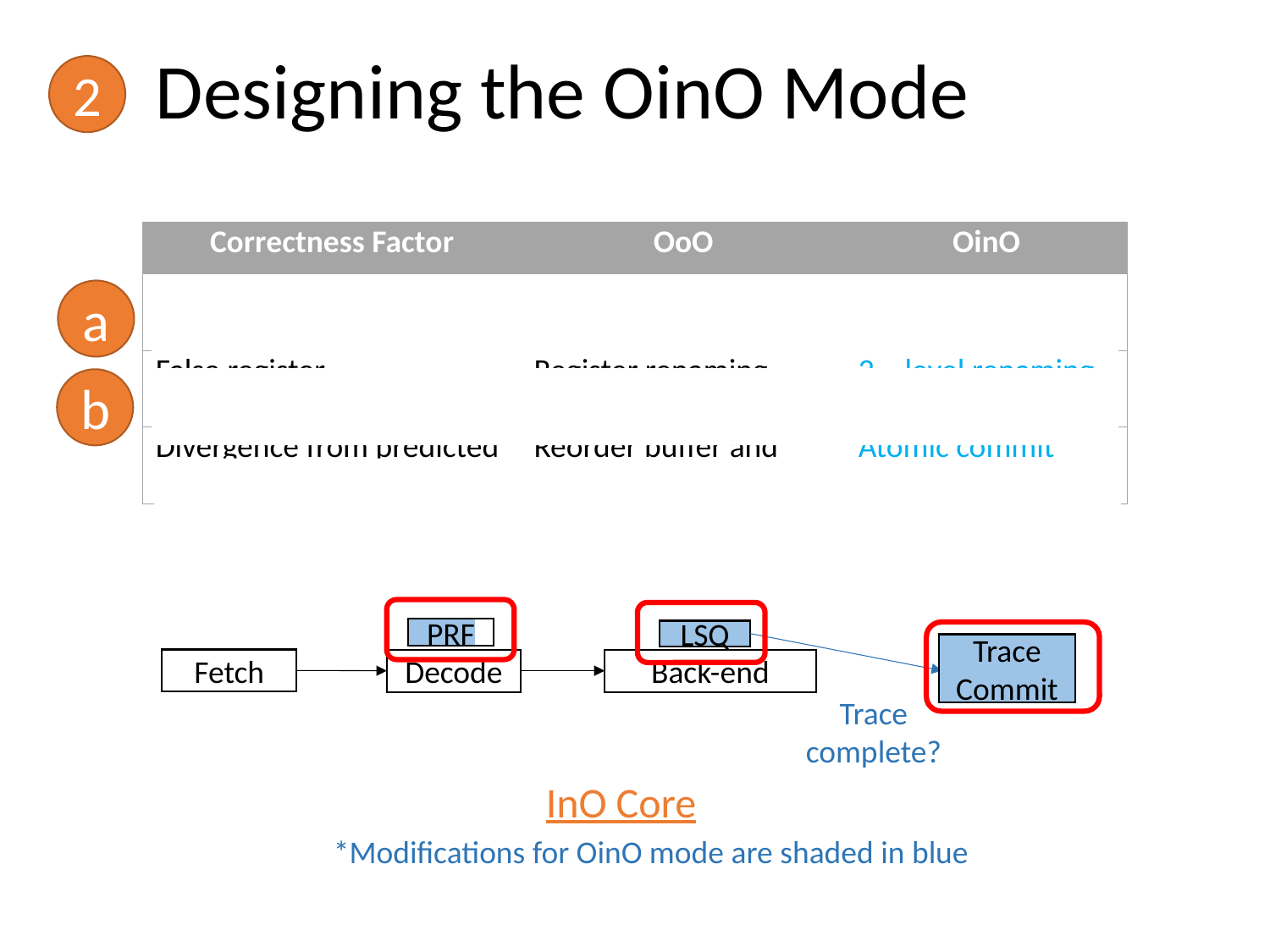

# Designing the OinO Mode
2
| Correctness Factor | OoO | OinO |
| --- | --- | --- |
| Memory disambiguation detection | Load Store Queue | Specialized LSQ |
| False register dependencies | Register renaming | 2 – level renaming |
| Divergence from predicted behavior or interrupts | Reorder buffer and Register Alias Table | Atomic commit |
a

b

PRF
LSQ

Trace Commit
Fetch
Back-end
Decode
Trace complete?
InO Core
*Modifications for OinO mode are shaded in blue